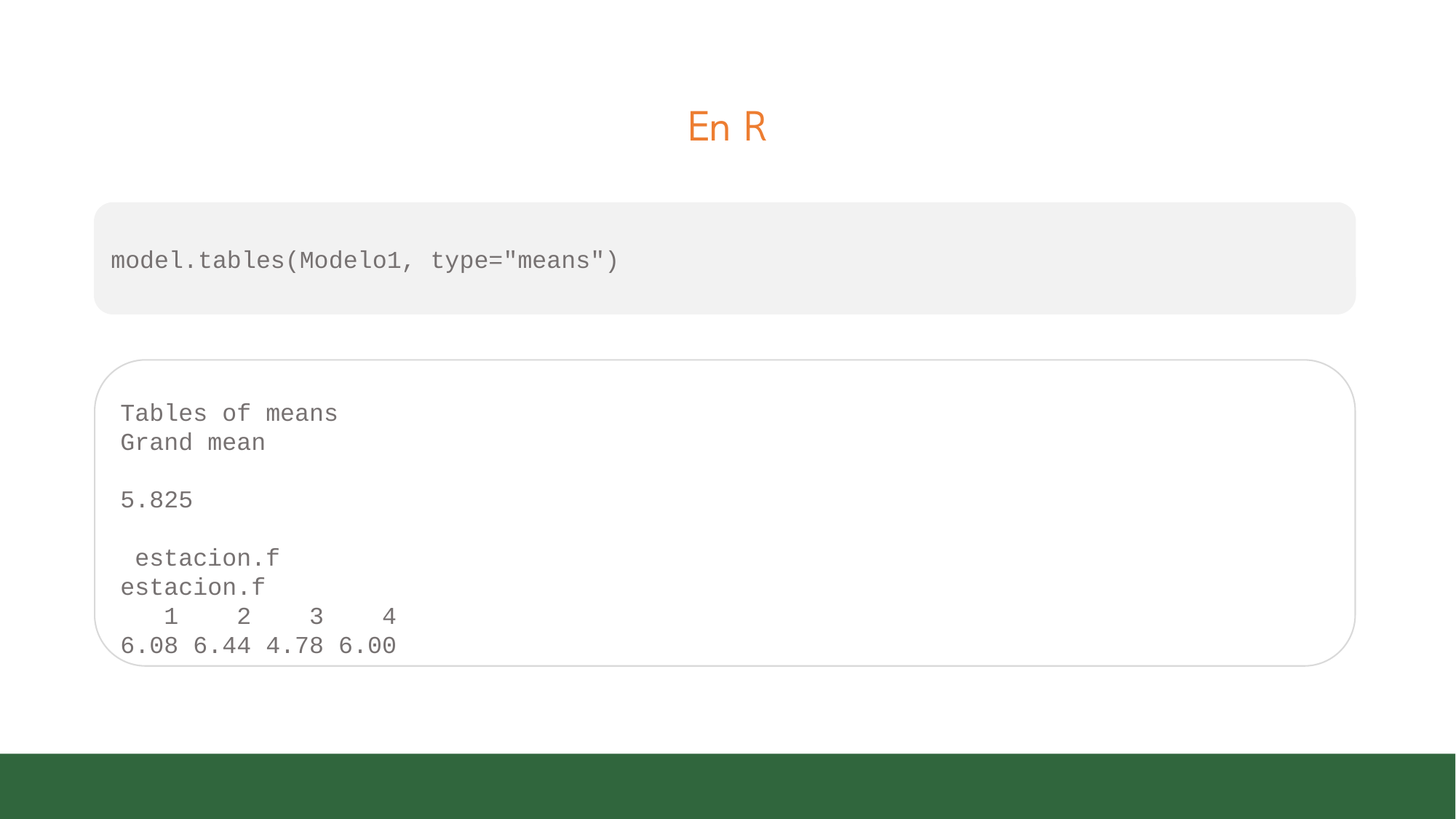

# En R
model.tables(Modelo1, type="means")

Tables of means
Grand mean

5.825

 estacion.f
estacion.f
   1    2    3    4
6.08 6.44 4.78 6.00